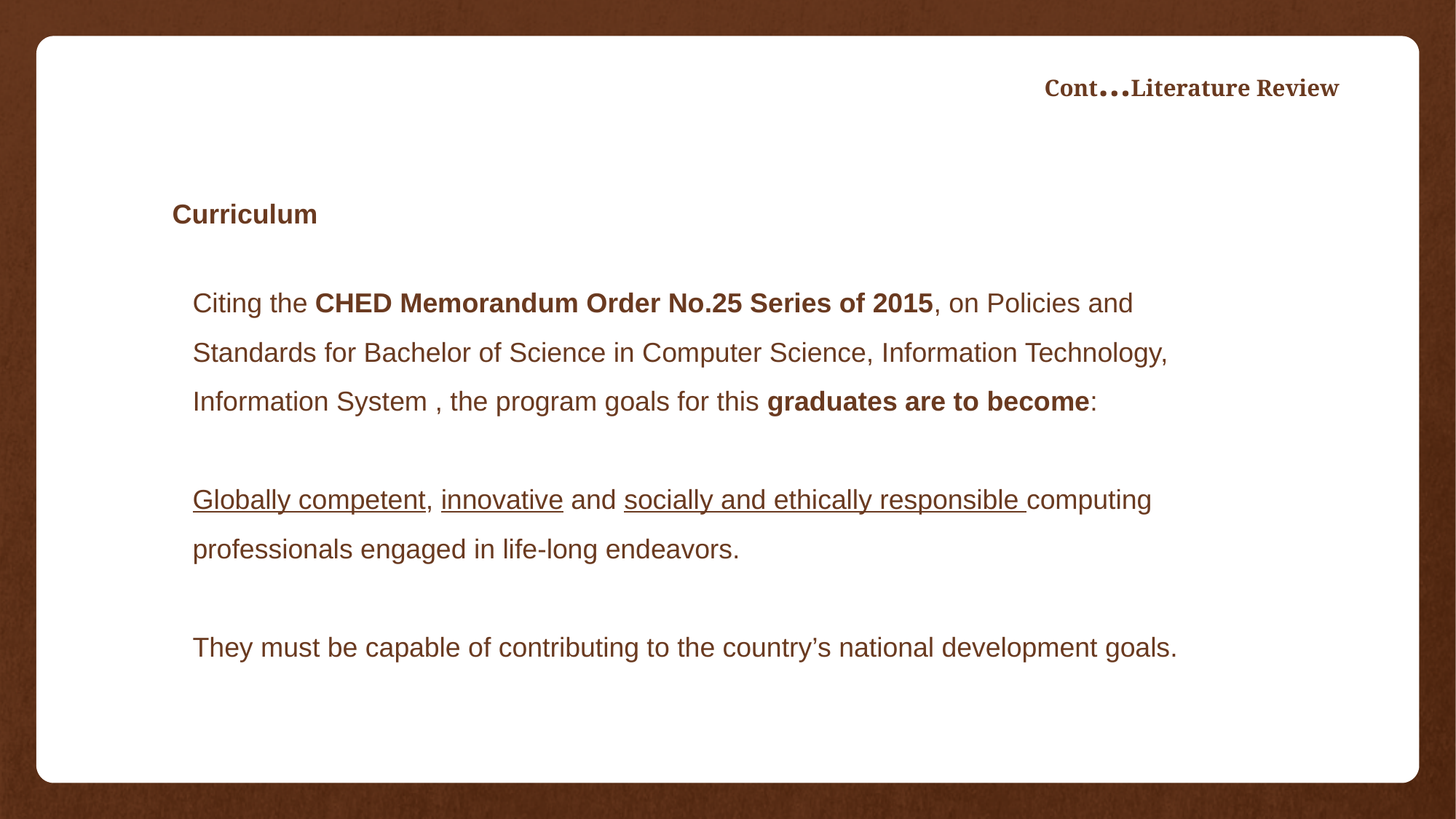

# Cont…Literature Review
Curriculum
Citing the CHED Memorandum Order No.25 Series of 2015, on Policies and Standards for Bachelor of Science in Computer Science, Information Technology, Information System , the program goals for this graduates are to become:

Globally competent, innovative and socially and ethically responsible computing professionals engaged in life-long endeavors.

They must be capable of contributing to the country’s national development goals.